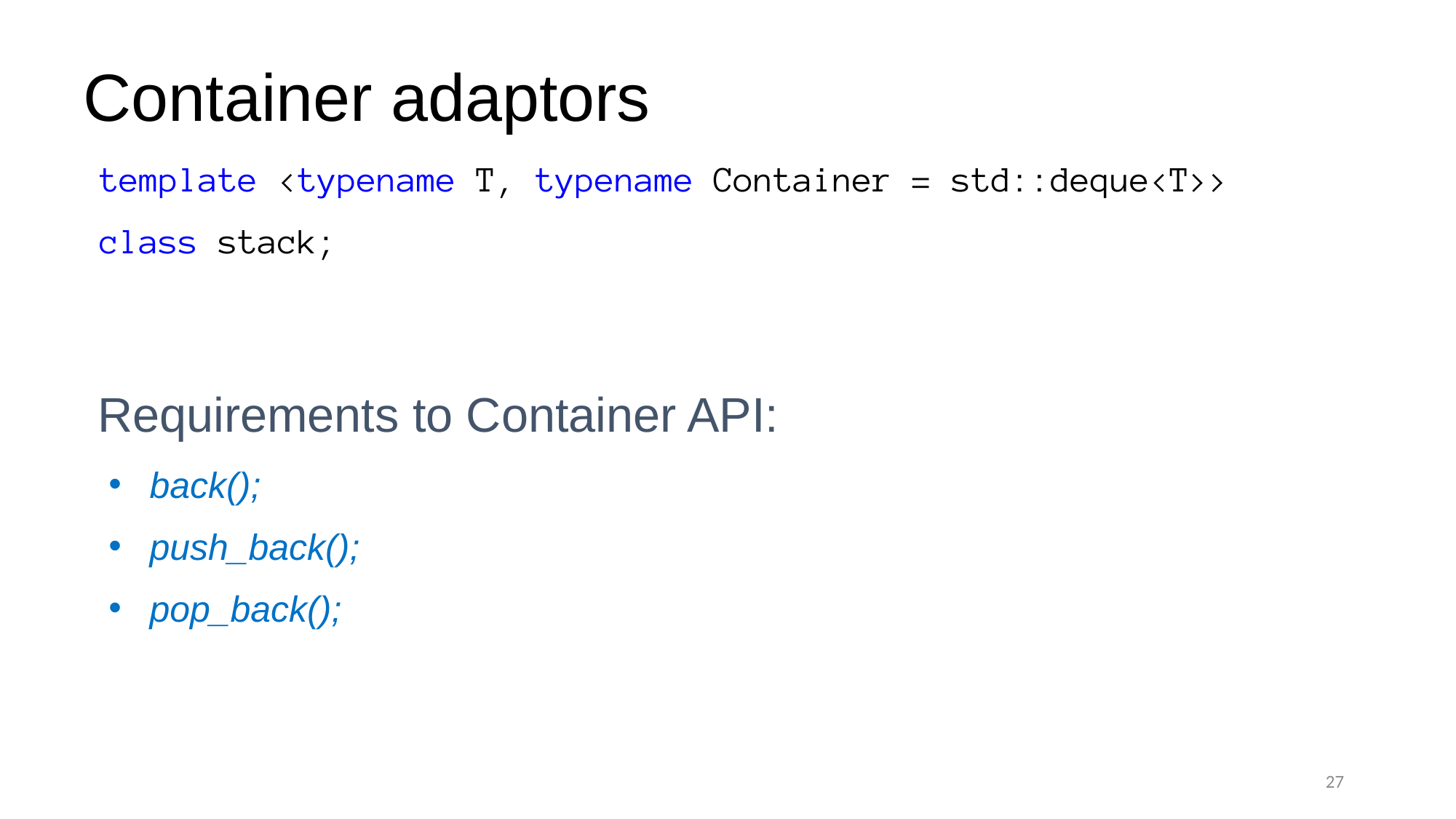

# Container adaptors
template <typename T, typename Container = std::deque<T>>
class stack;
Requirements to Container API:

back();
push_back();
pop_back();
27